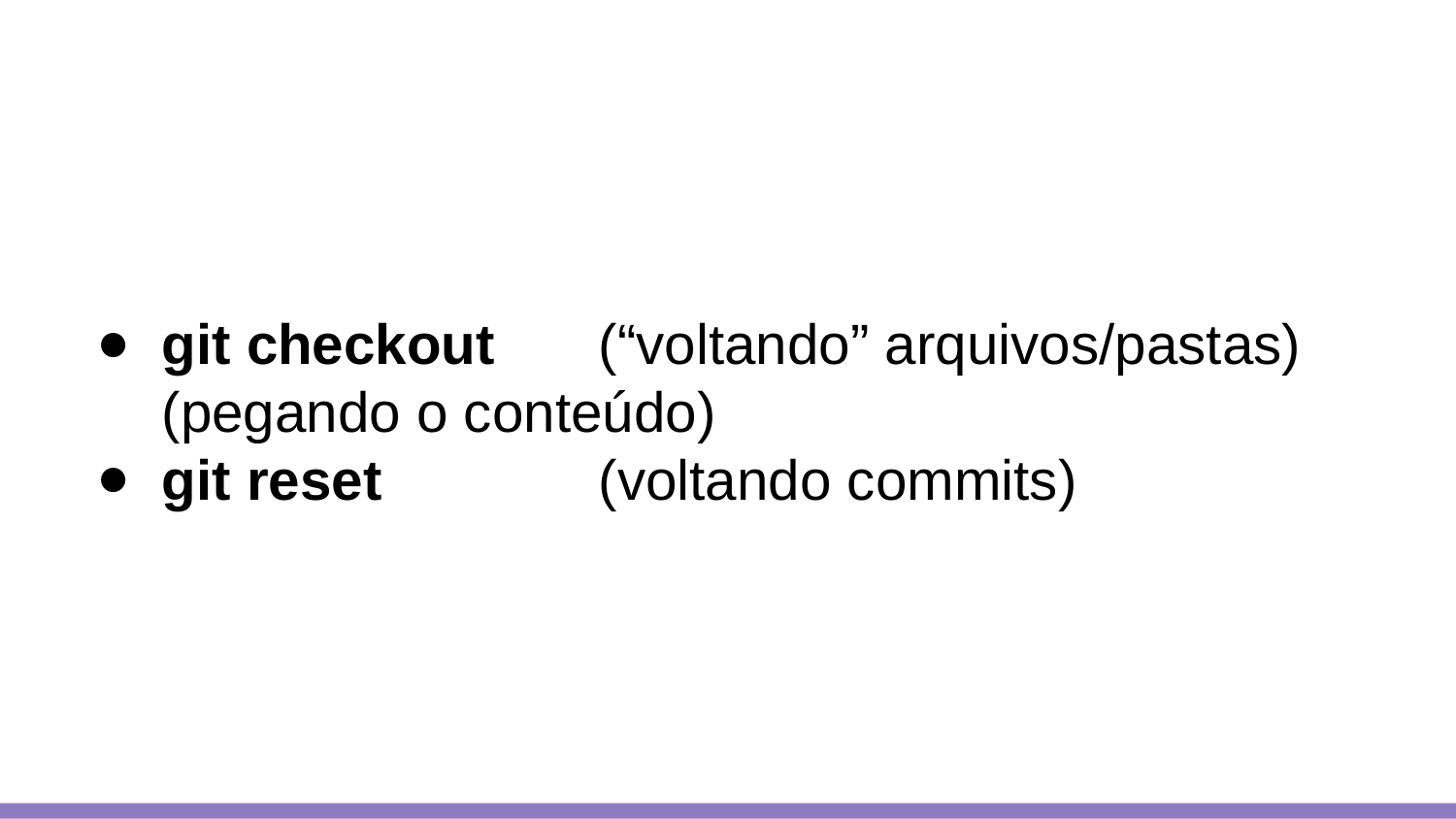

# git checkout	(“voltando” arquivos/pastas) (pegando o conteúdo)
git reset		(voltando commits)